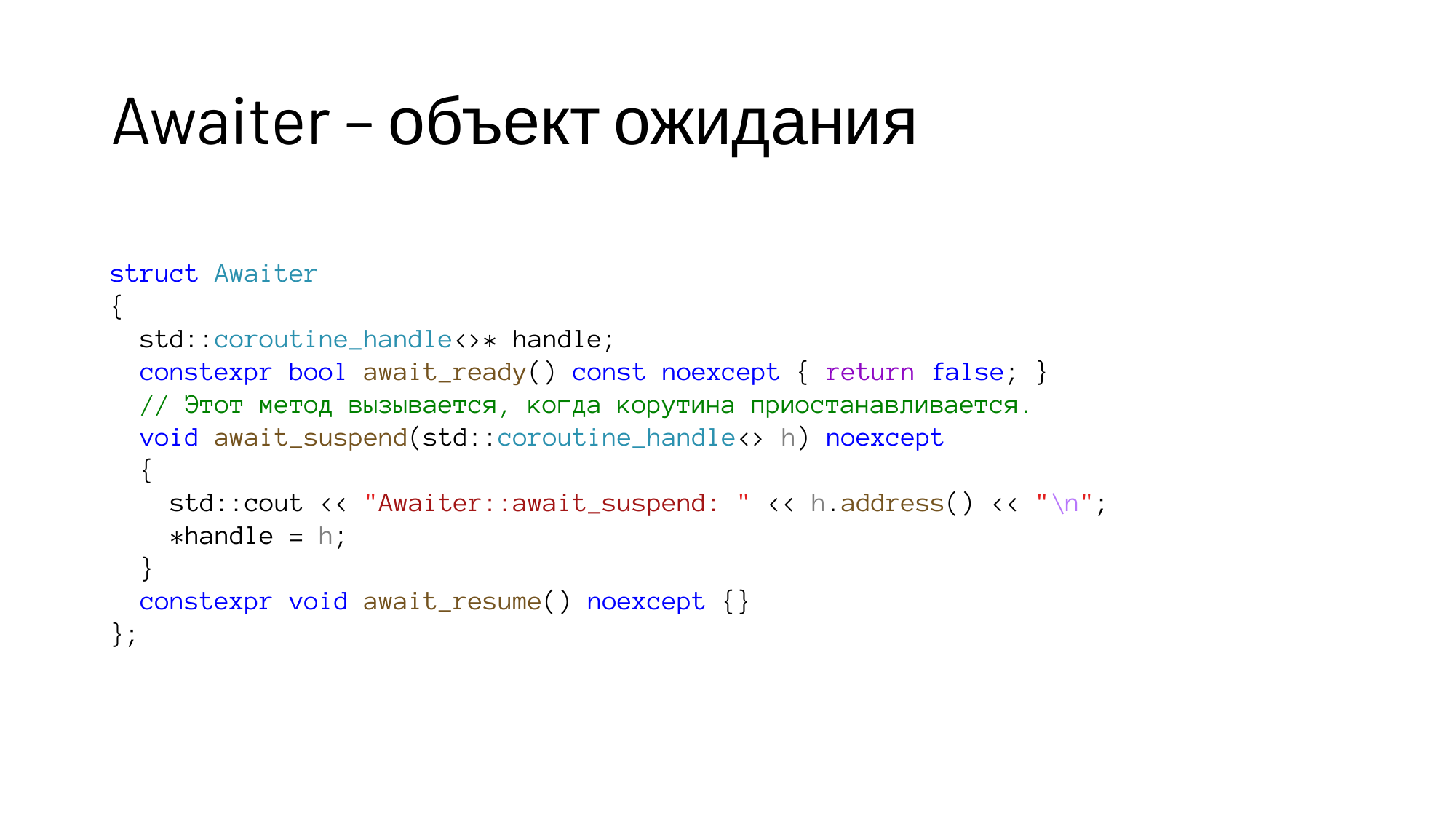

# Awaiter – объект ожидания
struct Awaiter
{
  std::coroutine_handle<>* handle;
  constexpr bool await_ready() const noexcept { return false; }
  // Этот метод вызывается, когда корутина приостанавливается.
  void await_suspend(std::coroutine_handle<> h) noexcept
  {
    std::cout << "Awaiter::await_suspend: " << h.address() << "\n";
    *handle = h;
  }
  constexpr void await_resume() noexcept {}
};